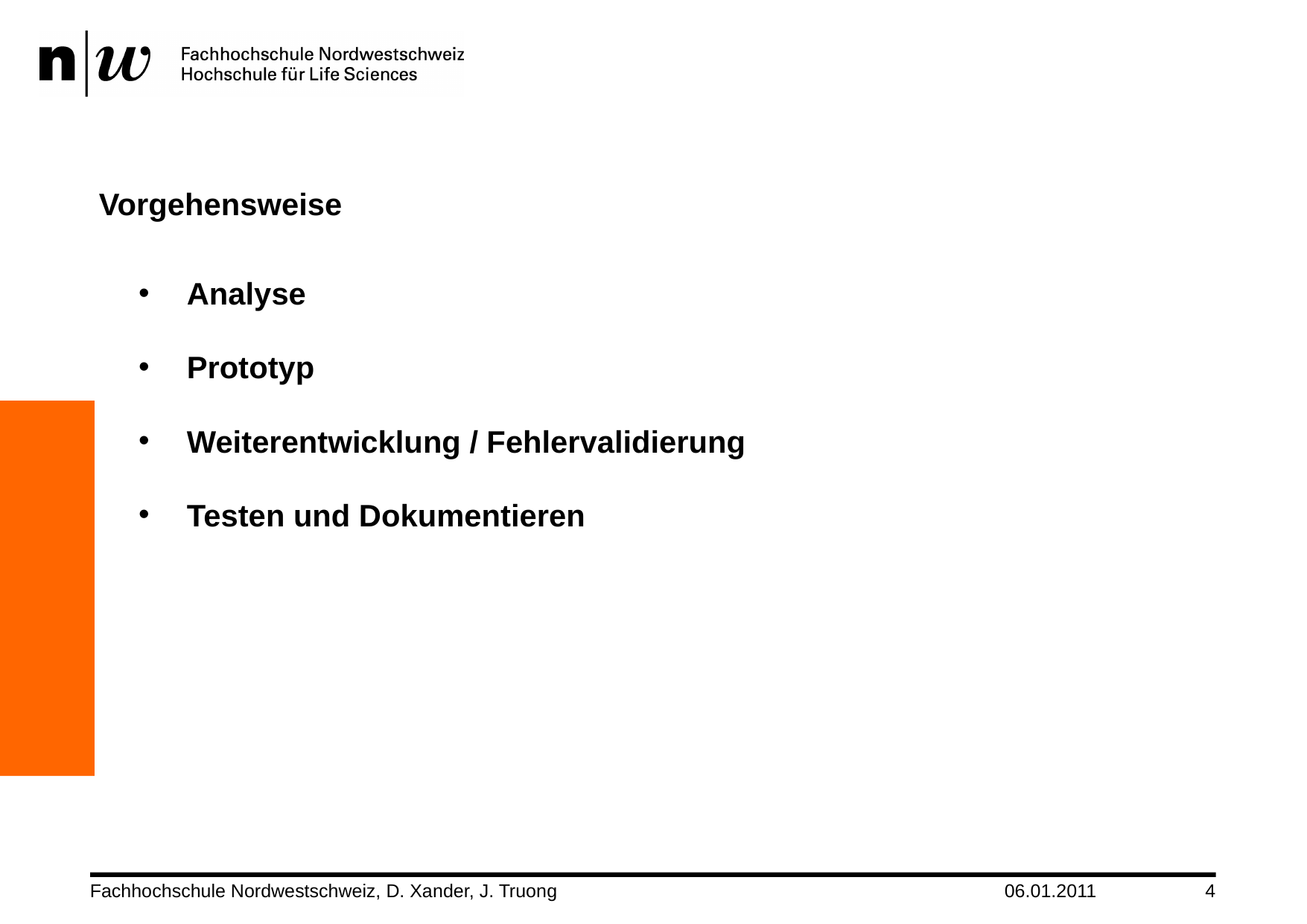

# Vorgehensweise
 Analyse
 Prototyp
 Weiterentwicklung / Fehlervalidierung
 Testen und Dokumentieren

Fachhochschule Nordwestschweiz, D. Xander, J. Truong
06.01.2011
4